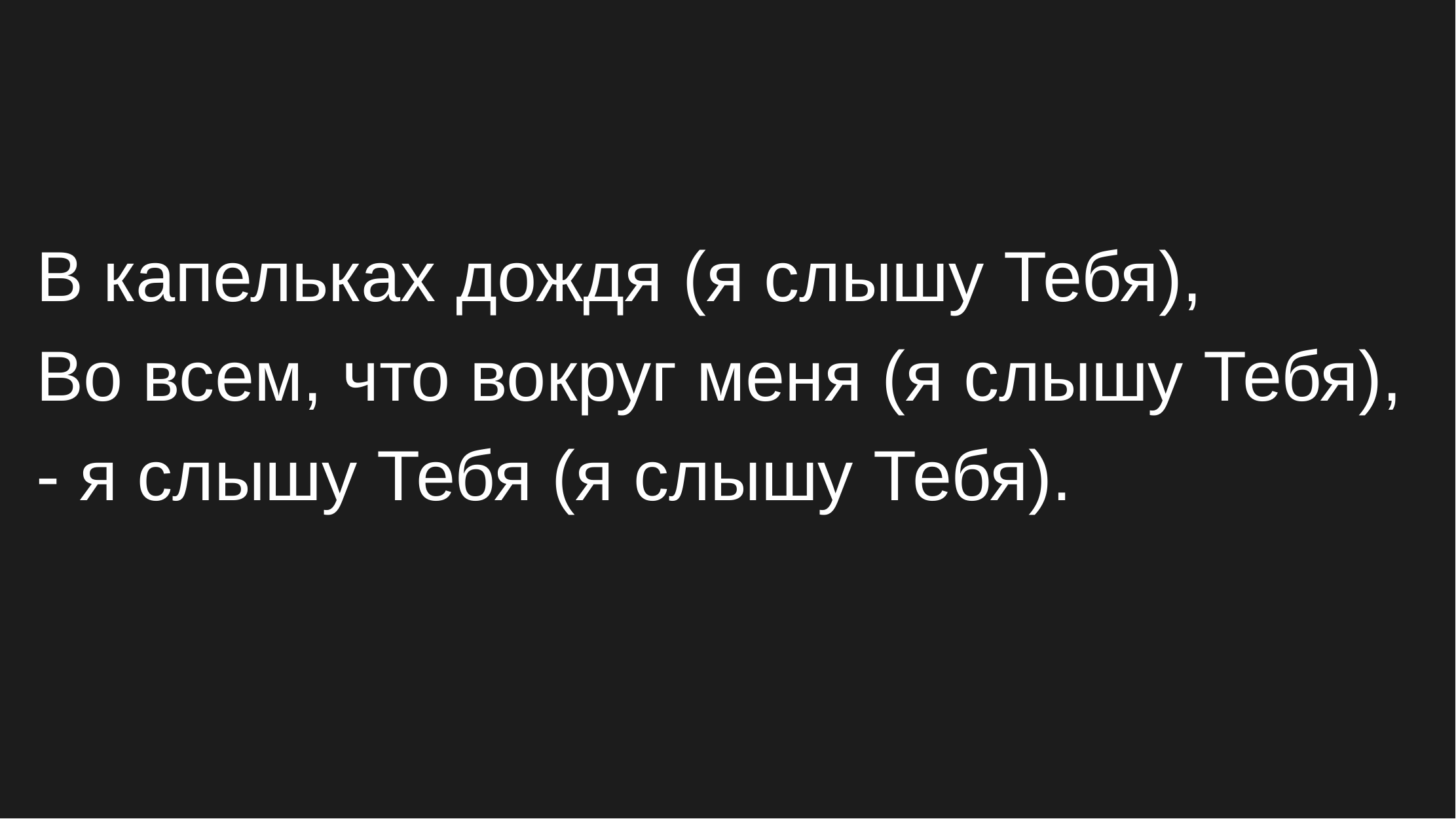

В капельках дождя (я слышу Тебя),
Во всем, что вокруг меня (я слышу Тебя),
- я слышу Тебя (я слышу Тебя).